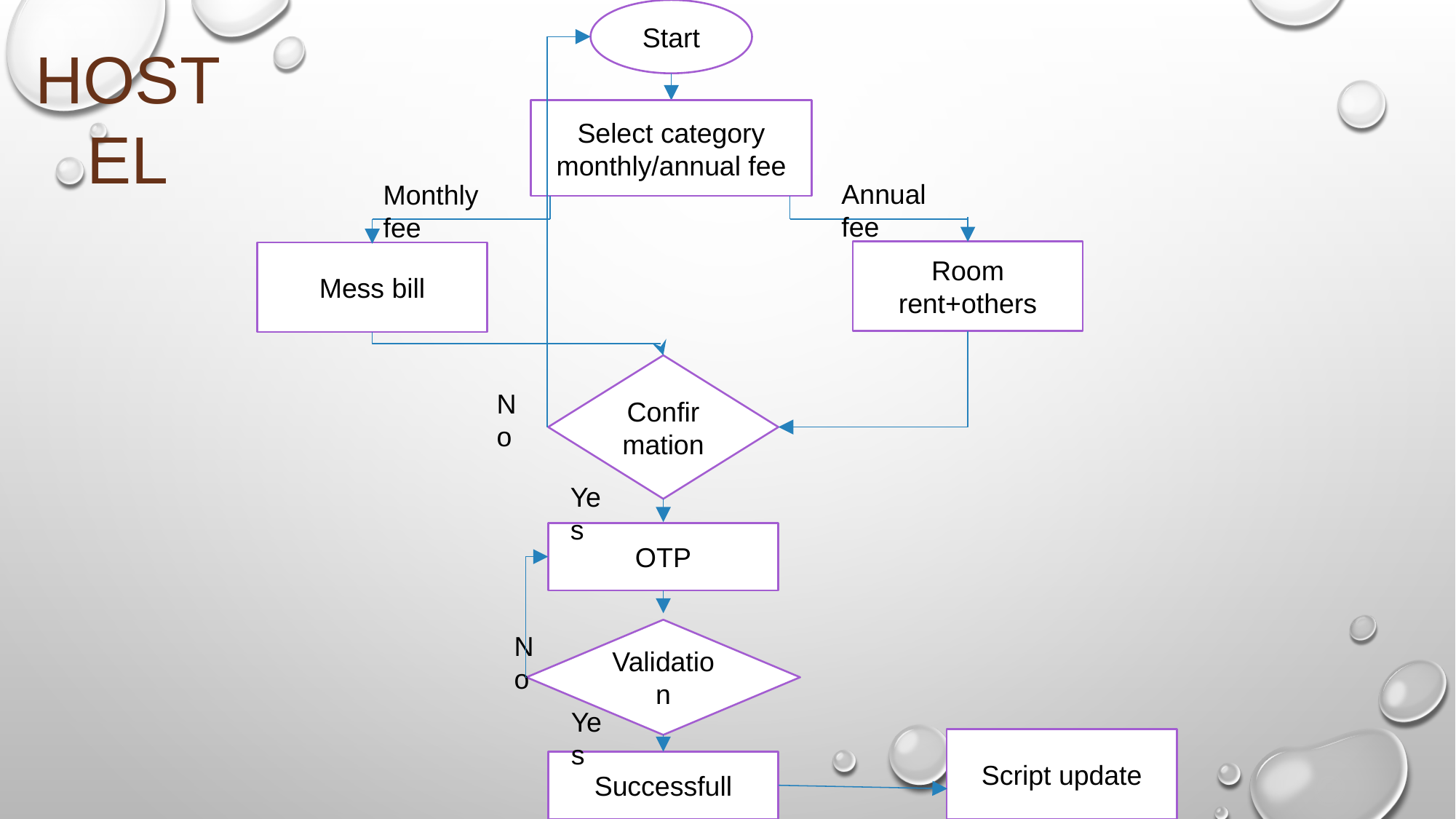

Start
HOSTEL
Select category monthly/annual fee
Annual fee
Monthly fee
Room rent+others
Mess bill
Confirmation
No
Yes
OTP
Validation
No
Yes
Script update
Successfull